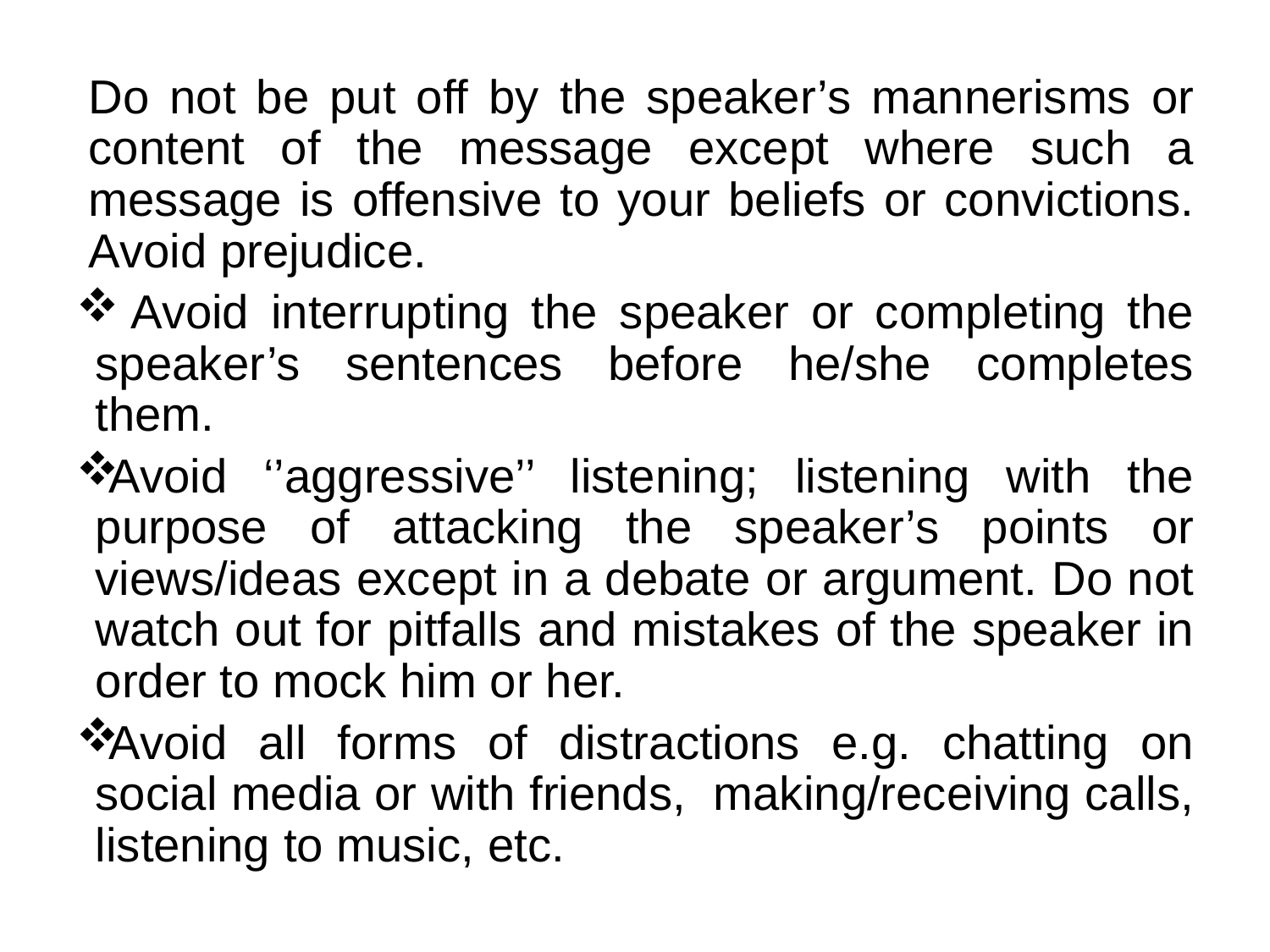

Do not be put off by the speaker’s mannerisms or content of the message except where such a message is offensive to your beliefs or convictions. Avoid prejudice.
 Avoid interrupting the speaker or completing the speaker’s sentences before he/she completes them.
Avoid ‘’aggressive’’ listening; listening with the purpose of attacking the speaker’s points or views/ideas except in a debate or argument. Do not watch out for pitfalls and mistakes of the speaker in order to mock him or her.
Avoid all forms of distractions e.g. chatting on social media or with friends,  making/receiving calls, listening to music, etc.